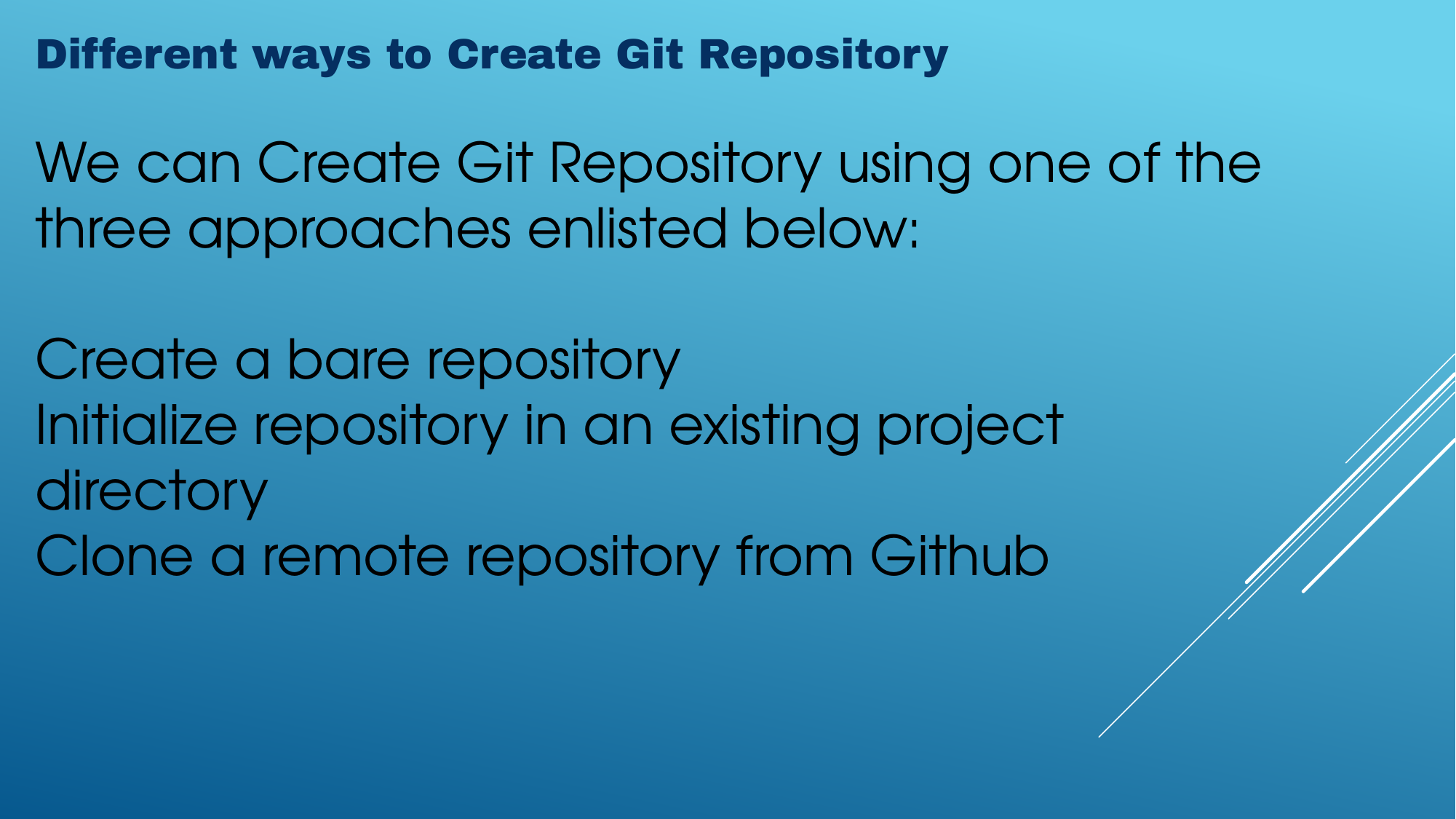

Different ways to Create Git Repository

We can Create Git Repository using one of the three approaches enlisted below:

Create a bare repository
Initialize repository in an existing project directory
Clone a remote repository from Github